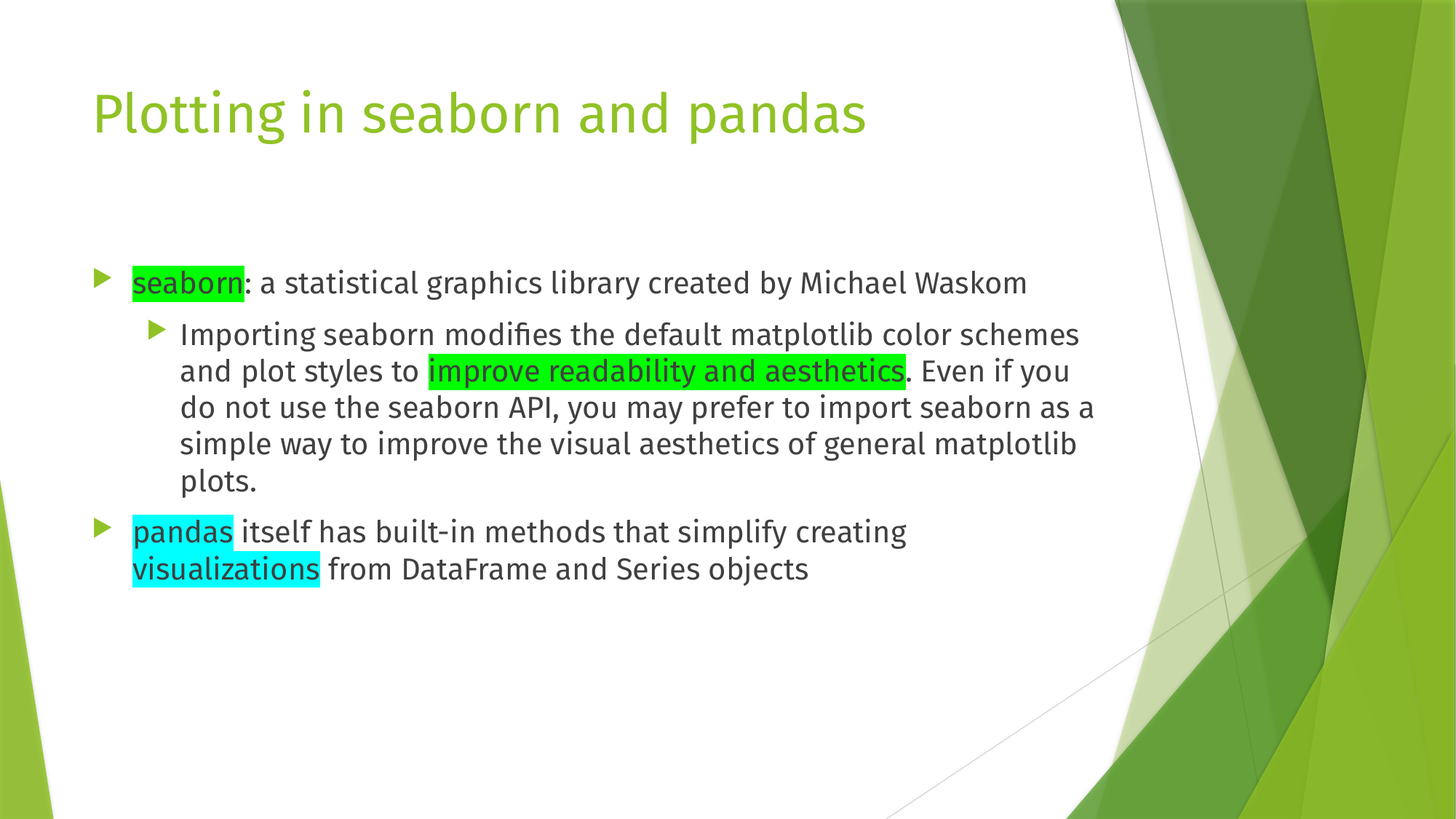

# Plotting in seaborn and pandas
seaborn: a statistical graphics library created by Michael Waskom
Importing seaborn modifies the default matplotlib color schemes and plot styles to improve readability and aesthetics. Even if you do not use the seaborn API, you may prefer to import seaborn as a simple way to improve the visual aesthetics of general matplotlib plots.
pandas itself has built-in methods that simplify creating visualizations from DataFrame and Series objects